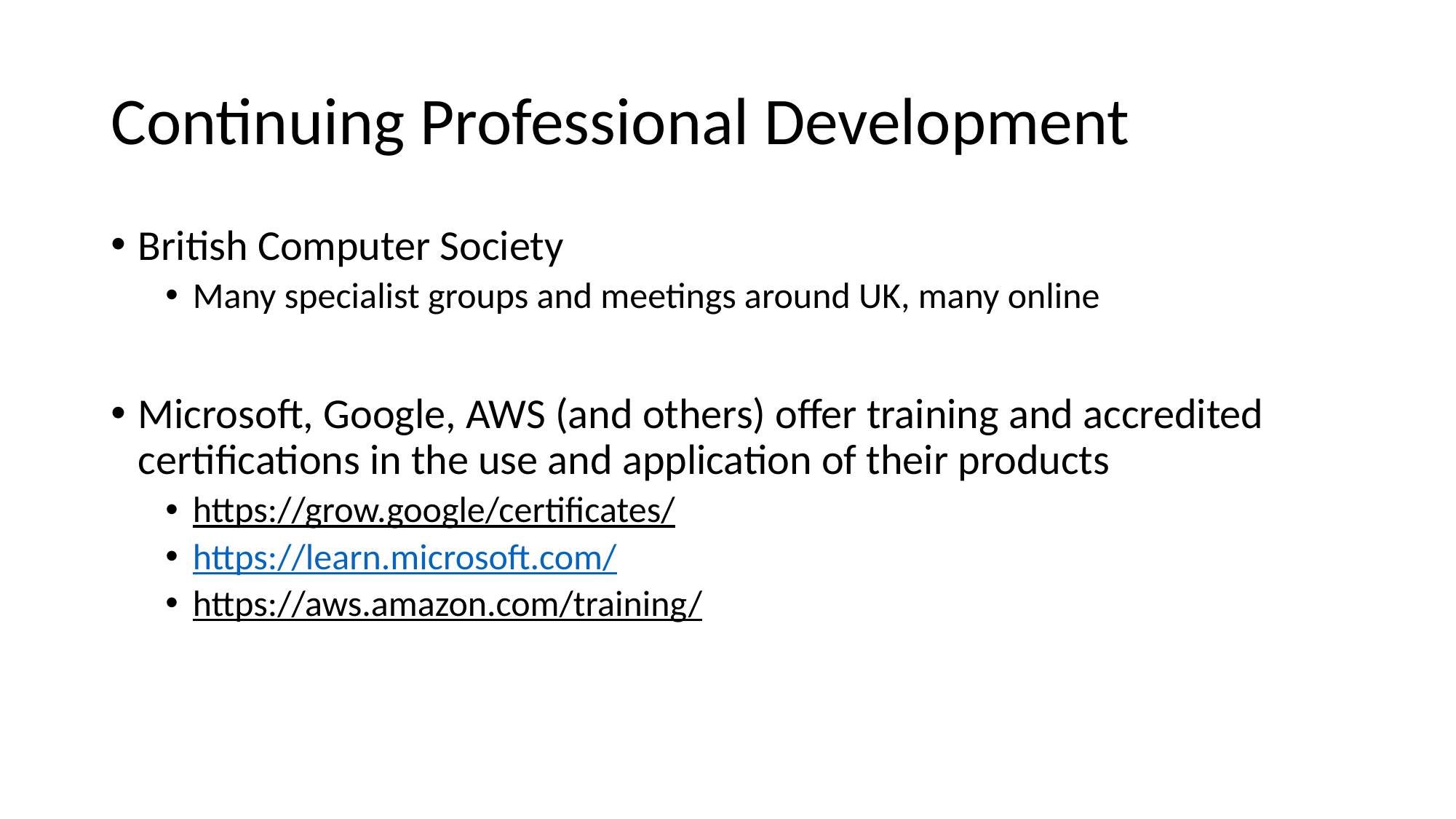

# Continuing Professional Development
British Computer Society
Many specialist groups and meetings around UK, many online

Microsoft, Google, AWS (and others) offer training and accredited certifications in the use and application of their products
https://grow.google/certificates/
https://learn.microsoft.com/
https://aws.amazon.com/training/